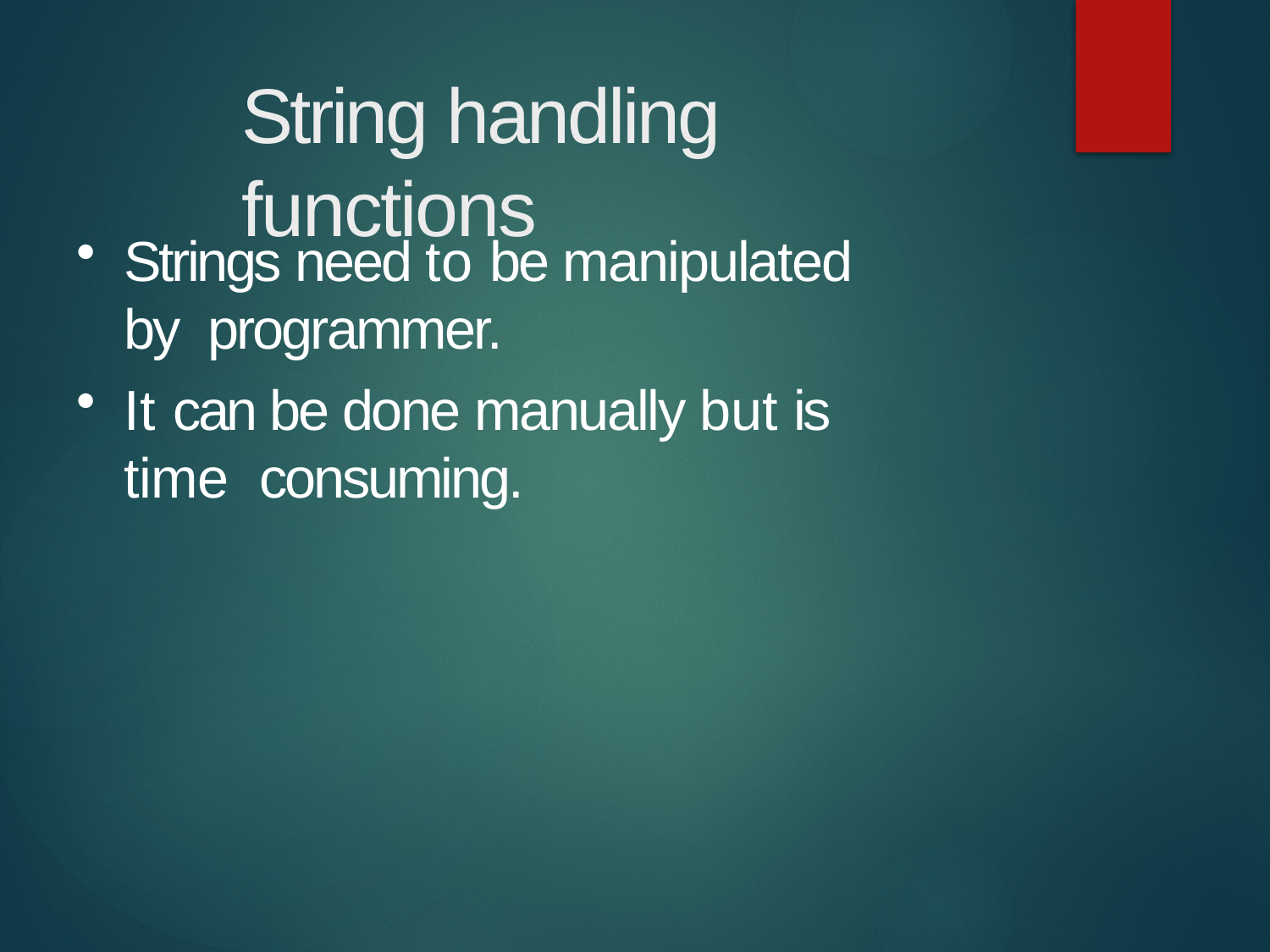

# String handling functions
Strings need to be manipulated by  programmer.
It can be done manually but is time  consuming.